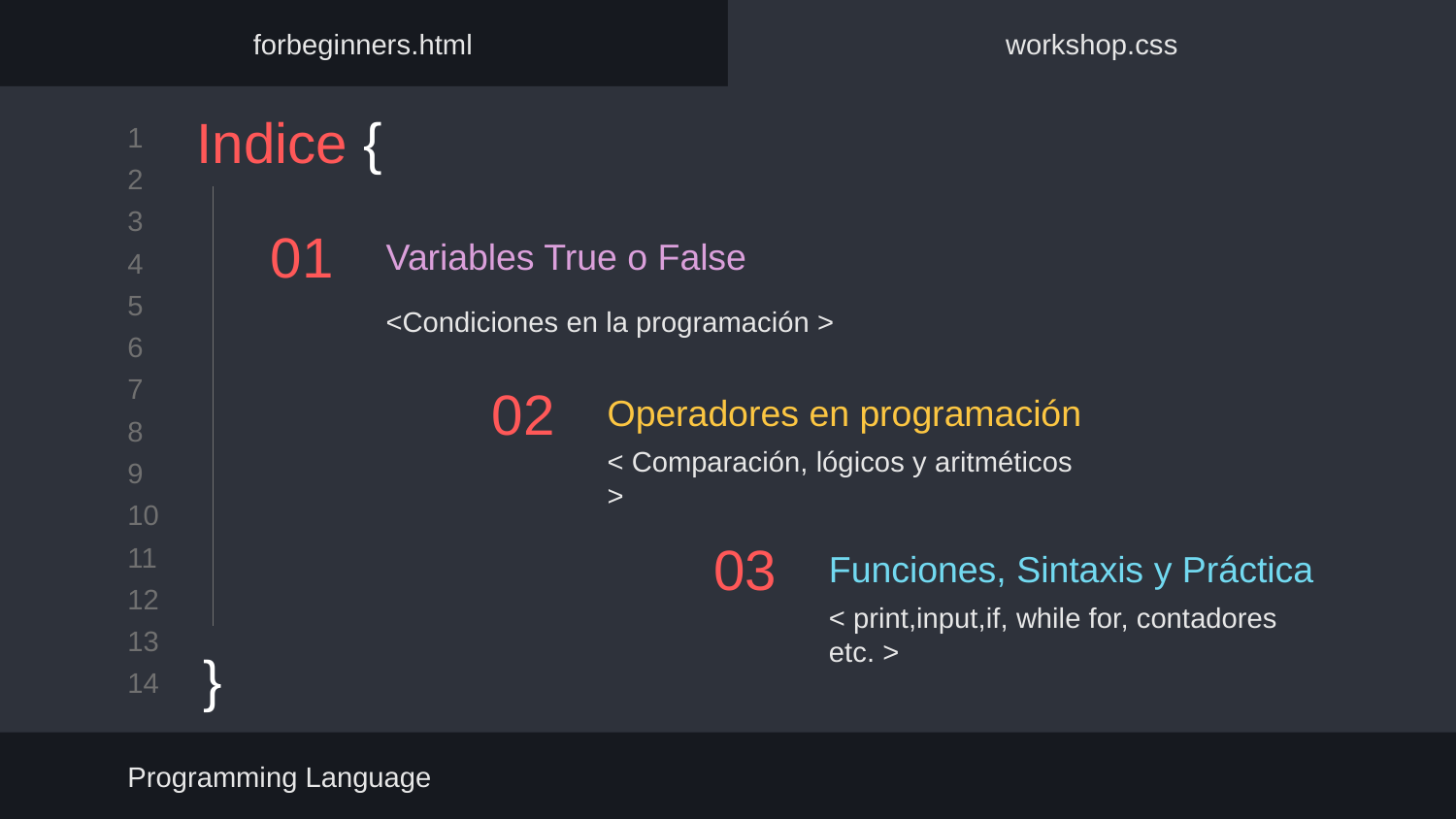

forbeginners.html
workshop.css
Indice {
}
# 01
Variables True o False
<Condiciones en la programación >
Operadores en programación
02
< Comparación, lógicos y aritméticos >
Funciones, Sintaxis y Práctica
03
< print,input,if, while for, contadores etc. >
Programming Language